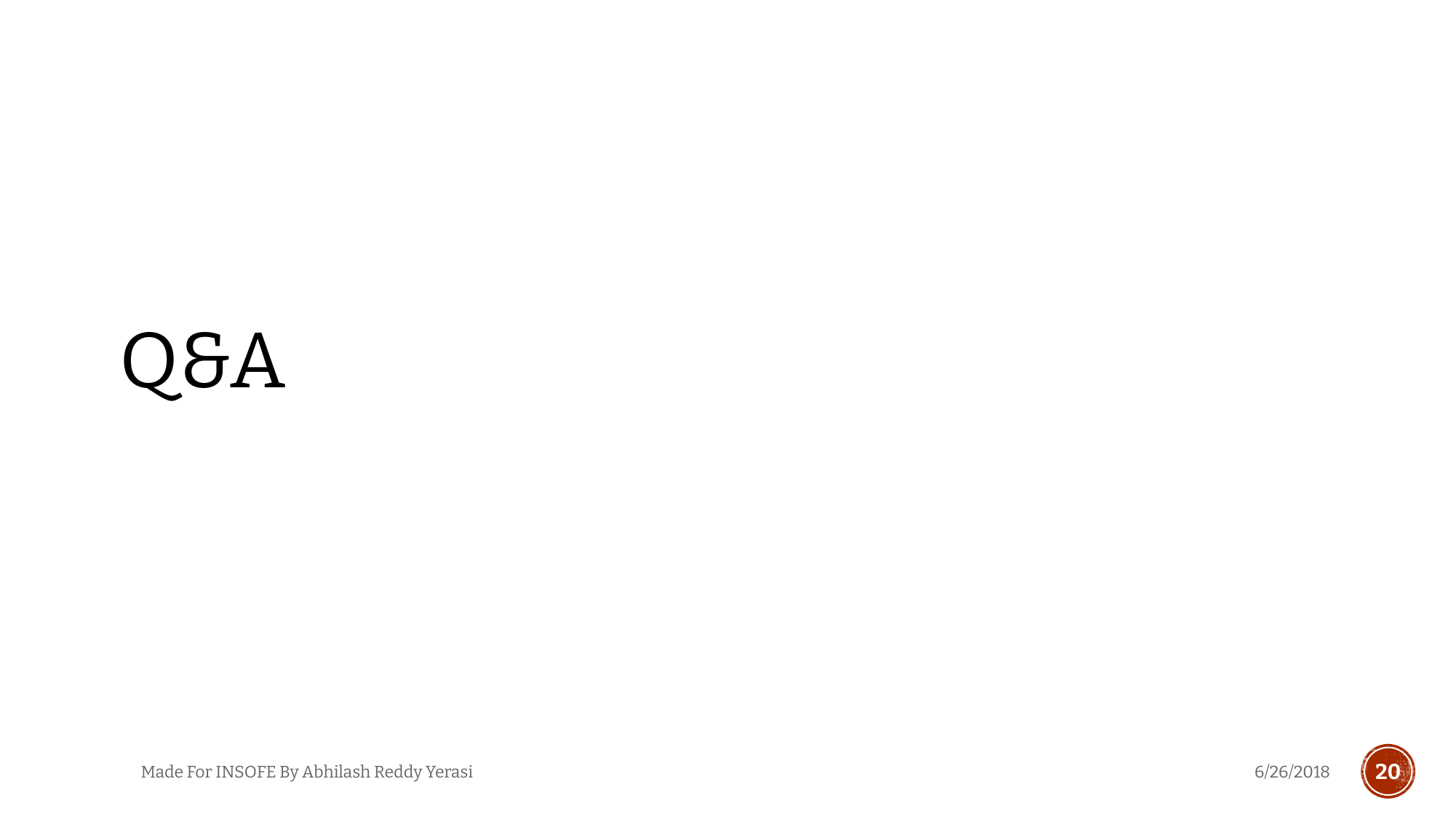

# Q&A
Made For INSOFE By Abhilash Reddy Yerasi
6/26/2018
20